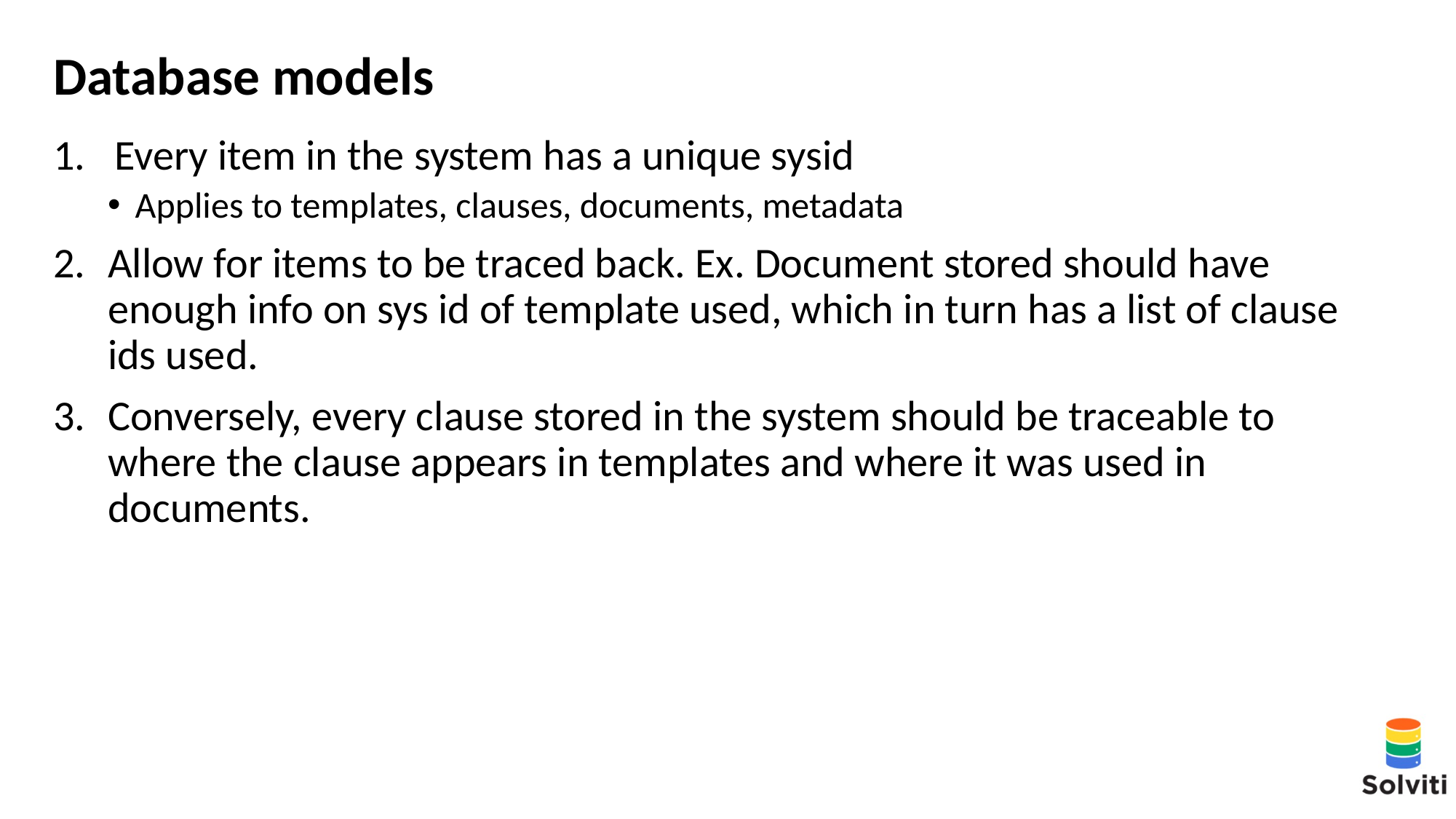

# Database models
Every item in the system has a unique sysid
Applies to templates, clauses, documents, metadata
Allow for items to be traced back. Ex. Document stored should have enough info on sys id of template used, which in turn has a list of clause ids used.
Conversely, every clause stored in the system should be traceable to where the clause appears in templates and where it was used in documents.